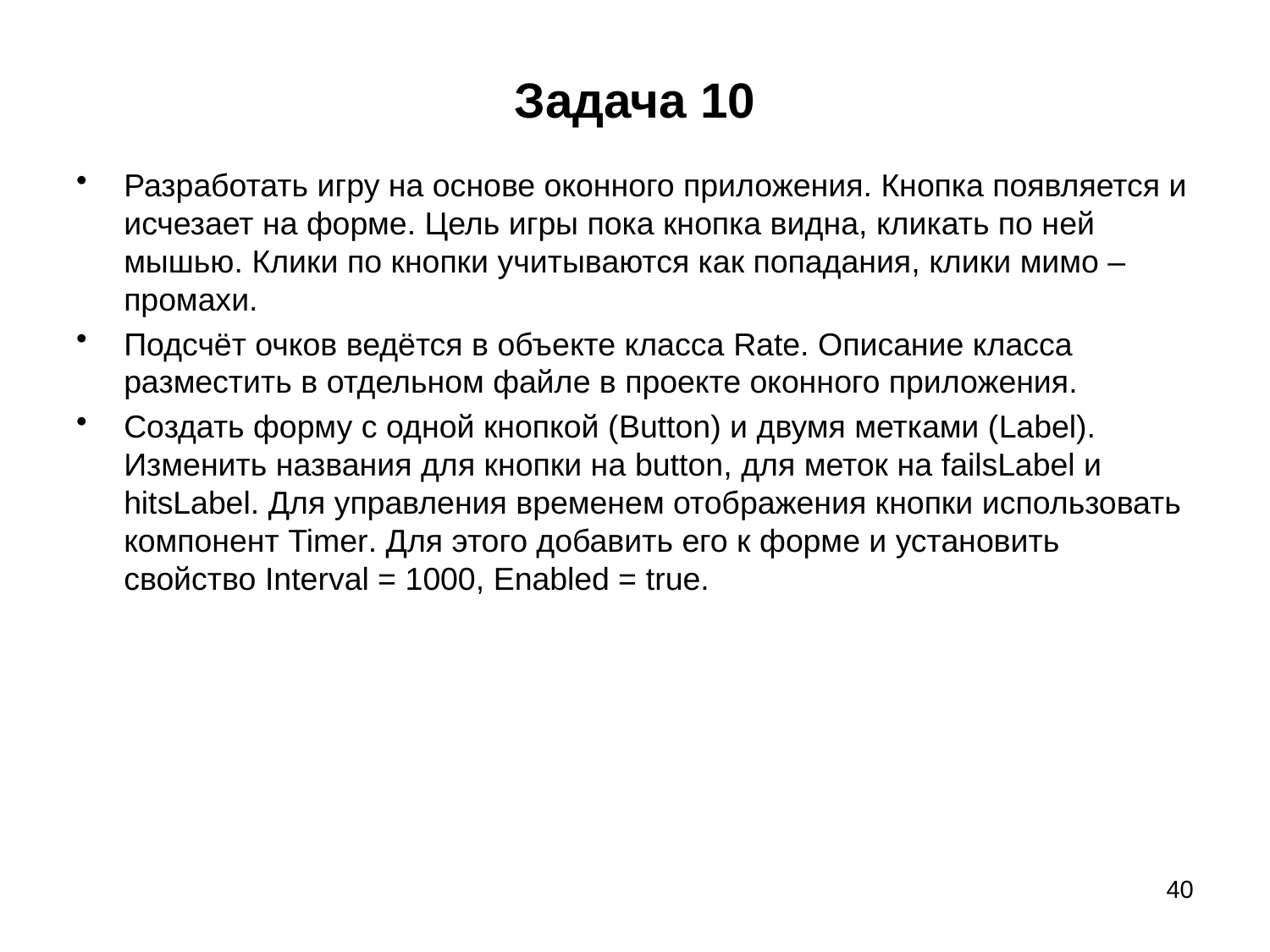

# Задача 10
Разработать игру на основе оконного приложения. Кнопка появляется и исчезает на форме. Цель игры пока кнопка видна, кликать по ней мышью. Клики по кнопки учитываются как попадания, клики мимо – промахи.
Подсчёт очков ведётся в объекте класса Rate. Описание класса разместить в отдельном файле в проекте оконного приложения.
Создать форму с одной кнопкой (Button) и двумя метками (Label). Изменить названия для кнопки на button, для меток на failsLabel и hitsLabel. Для управления временем отображения кнопки использовать компонент Timer. Для этого добавить его к форме и установить свойство Interval = 1000, Enabled = true.

40